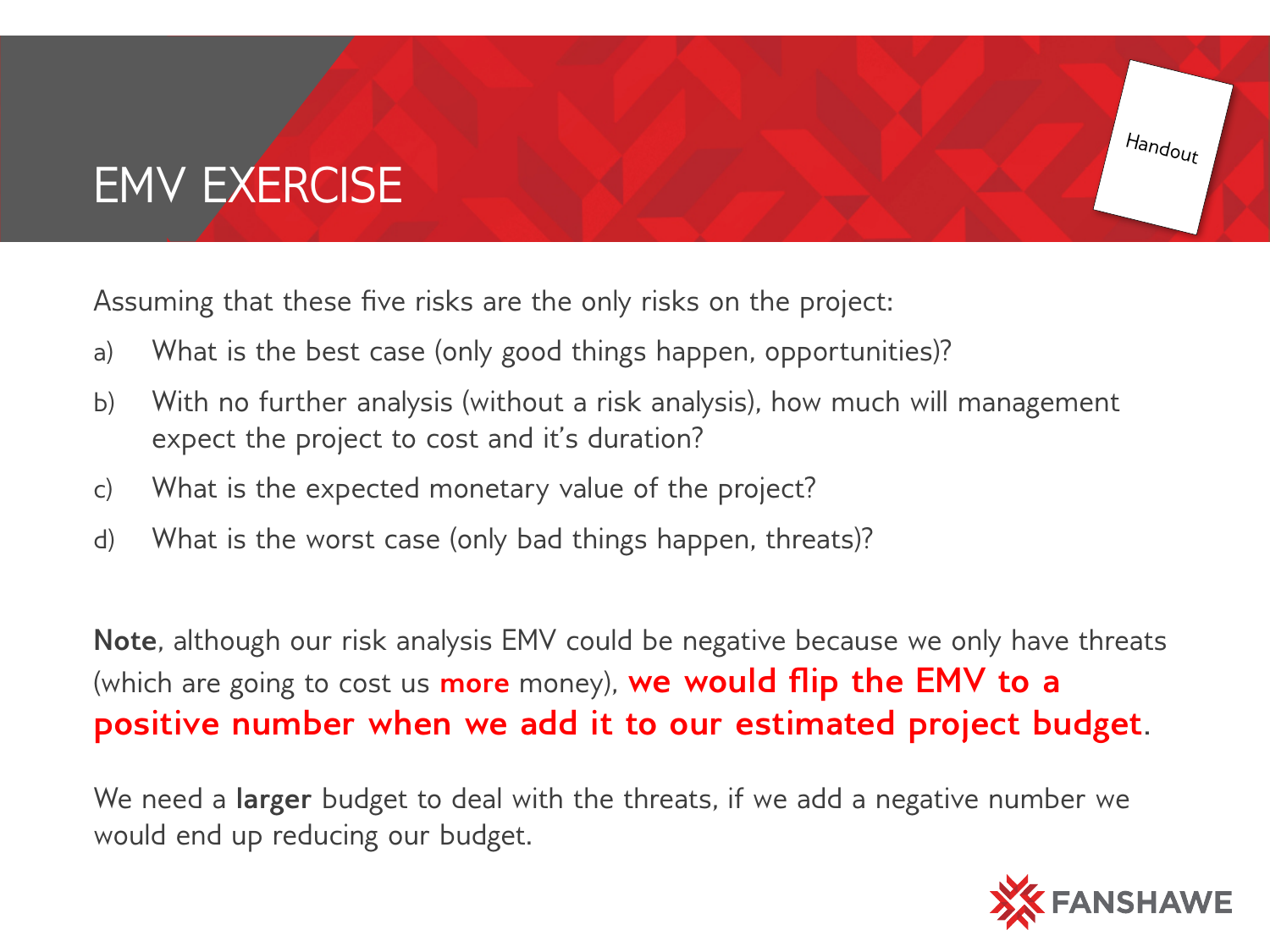

# EMV exercise
Handout
Assuming that these five risks are the only risks on the project:
What is the best case (only good things happen, opportunities)?
With no further analysis (without a risk analysis), how much will management expect the project to cost and it’s duration?
What is the expected monetary value of the project?
What is the worst case (only bad things happen, threats)?

Note, although our risk analysis EMV could be negative because we only have threats (which are going to cost us more money), we would flip the EMV to a positive number when we add it to our estimated project budget.
We need a larger budget to deal with the threats, if we add a negative number we would end up reducing our budget.